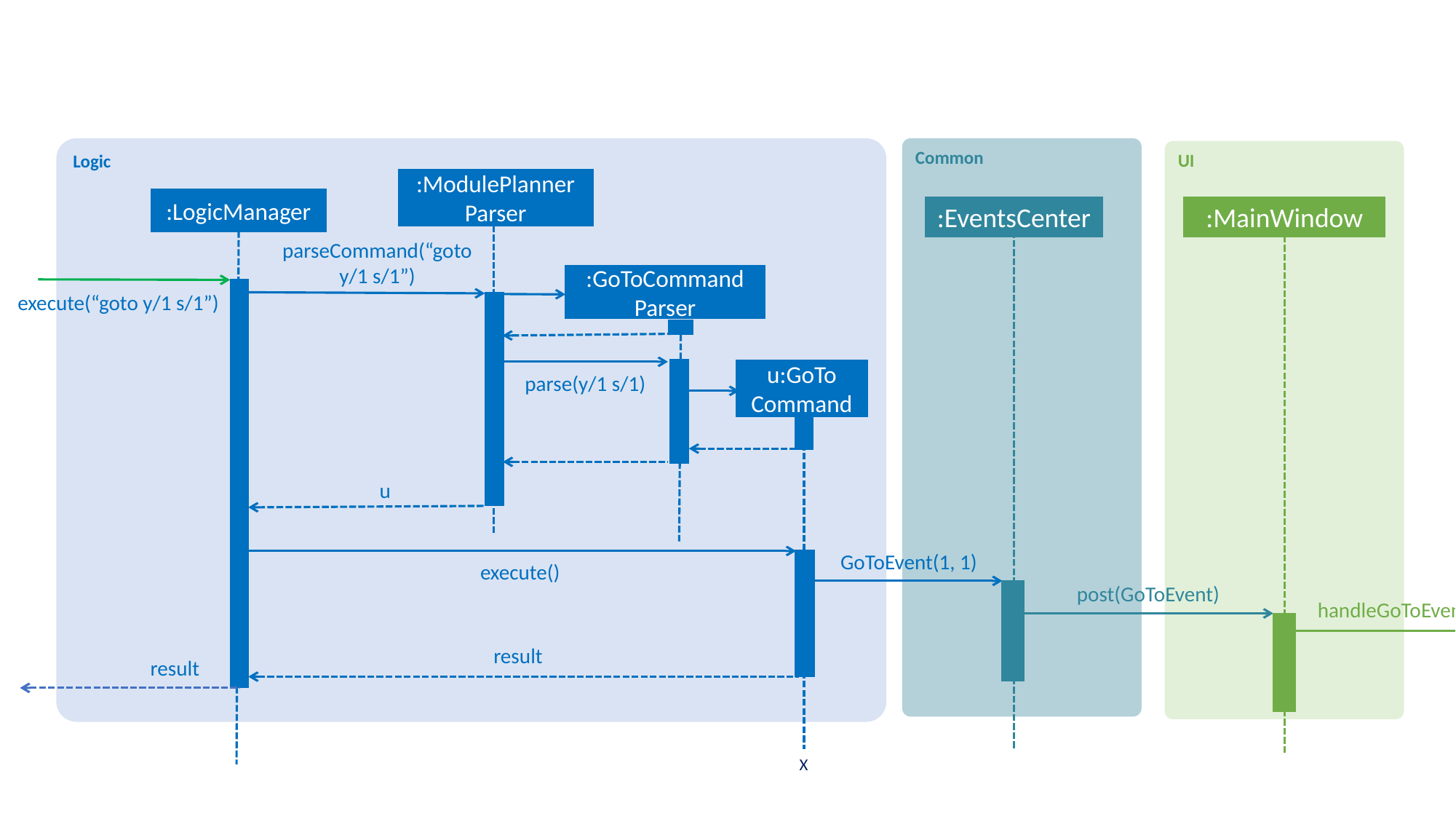

Logic
Common
UI
:ModulePlanner
Parser
:LogicManager
:EventsCenter
:MainWindow
parseCommand(“goto y/1 s/1”)
:GoToCommand
Parser

execute(“goto y/1 s/1”)

u:GoTo
Command
parse(y/1 s/1)

u
GoToEvent(1, 1)

execute()
post(GoToEvent)

handleGoToEvent(event)

result
result
X